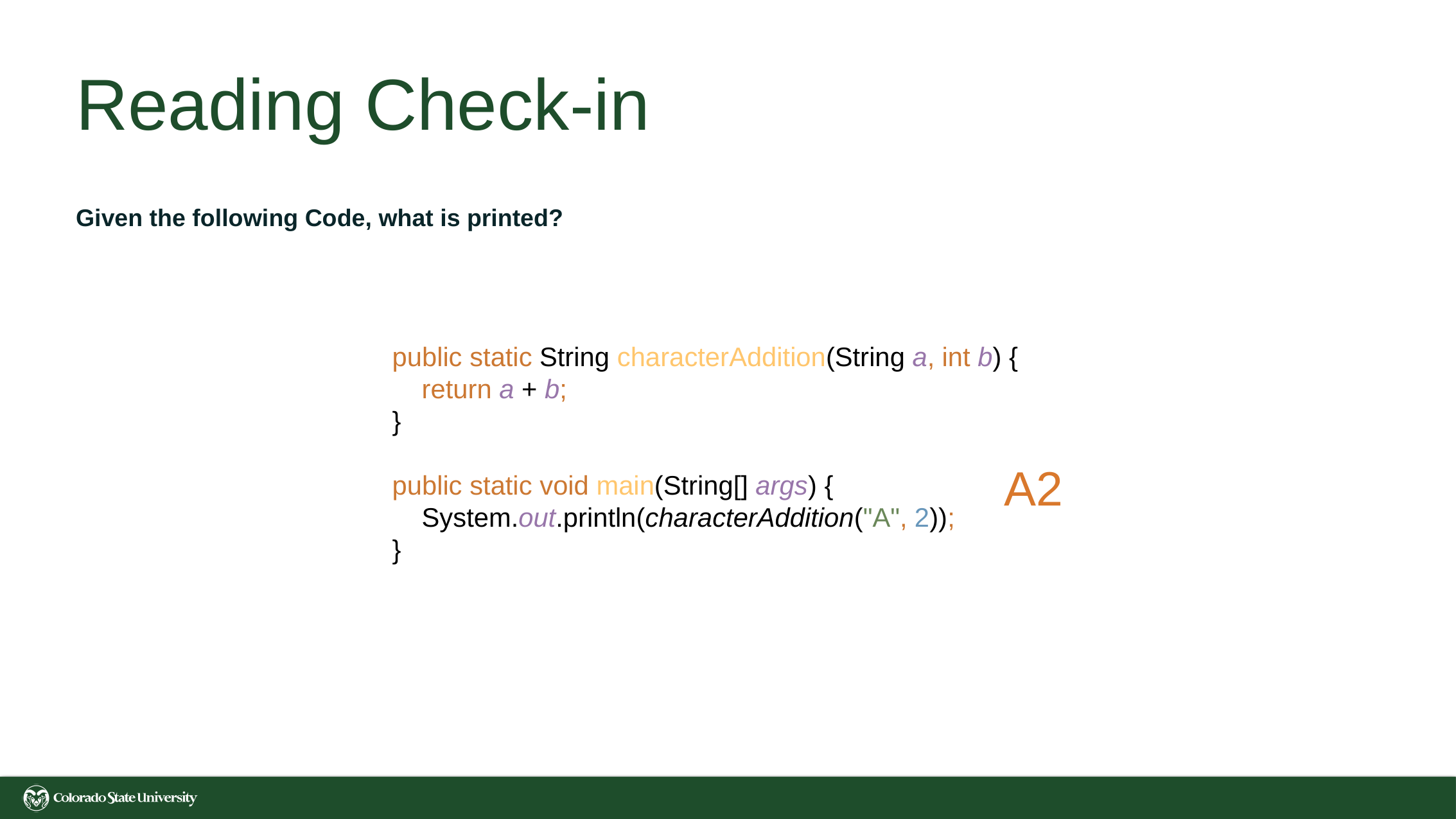

# Reading Check-in
Given the following Code, what is printed?
public static String characterAddition(String a, int b) {
    return a + b;
}
public static void main(String[] args) {
    System.out.println(characterAddition("A", 2));
}
A2